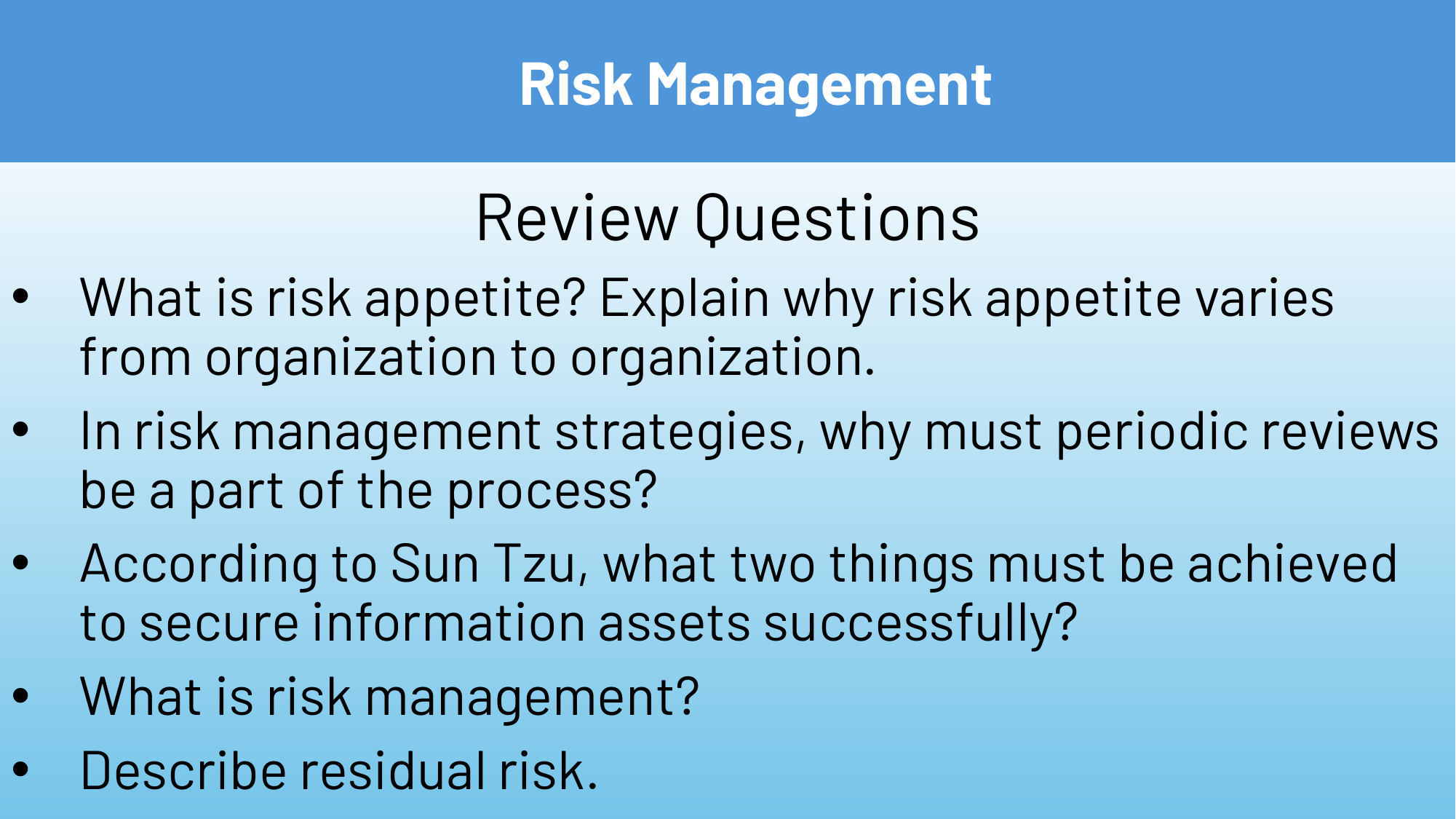

Risk Management
Review Questions
What is risk appetite? Explain why risk appetite varies from organization to organization.
In risk management strategies, why must periodic reviews be a part of the process?
According to Sun Tzu, what two things must be achieved to secure information assets successfully?
What is risk management?
Describe residual risk.